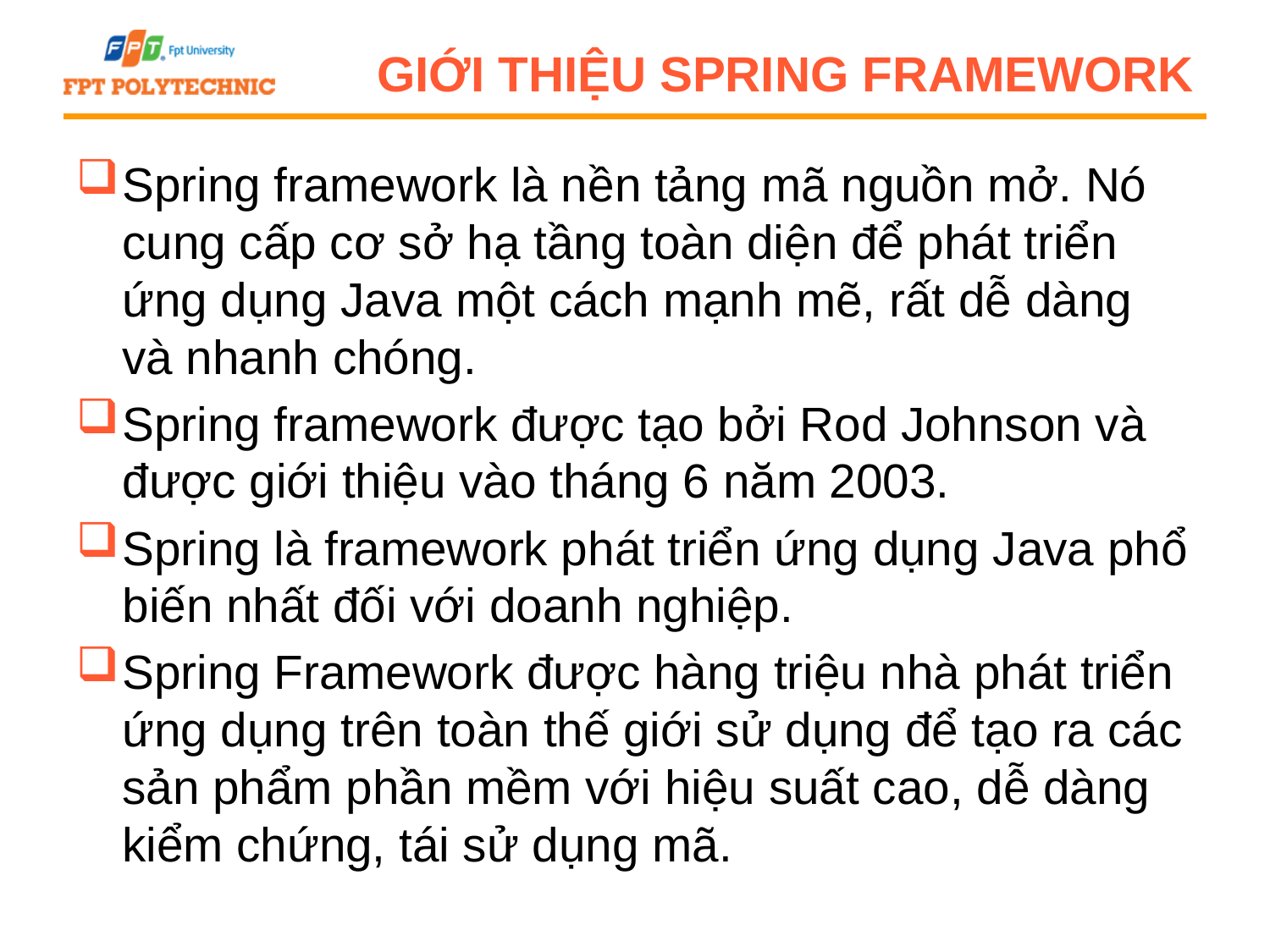

# Giới thiệu Spring Framework
Spring framework là nền tảng mã nguồn mở. Nó cung cấp cơ sở hạ tầng toàn diện để phát triển ứng dụng Java một cách mạnh mẽ, rất dễ dàng và nhanh chóng.
Spring framework được tạo bởi Rod Johnson và được giới thiệu vào tháng 6 năm 2003.
Spring là framework phát triển ứng dụng Java phổ biến nhất đối với doanh nghiệp.
Spring Framework được hàng triệu nhà phát triển ứng dụng trên toàn thế giới sử dụng để tạo ra các sản phẩm phần mềm với hiệu suất cao, dễ dàng kiểm chứng, tái sử dụng mã.